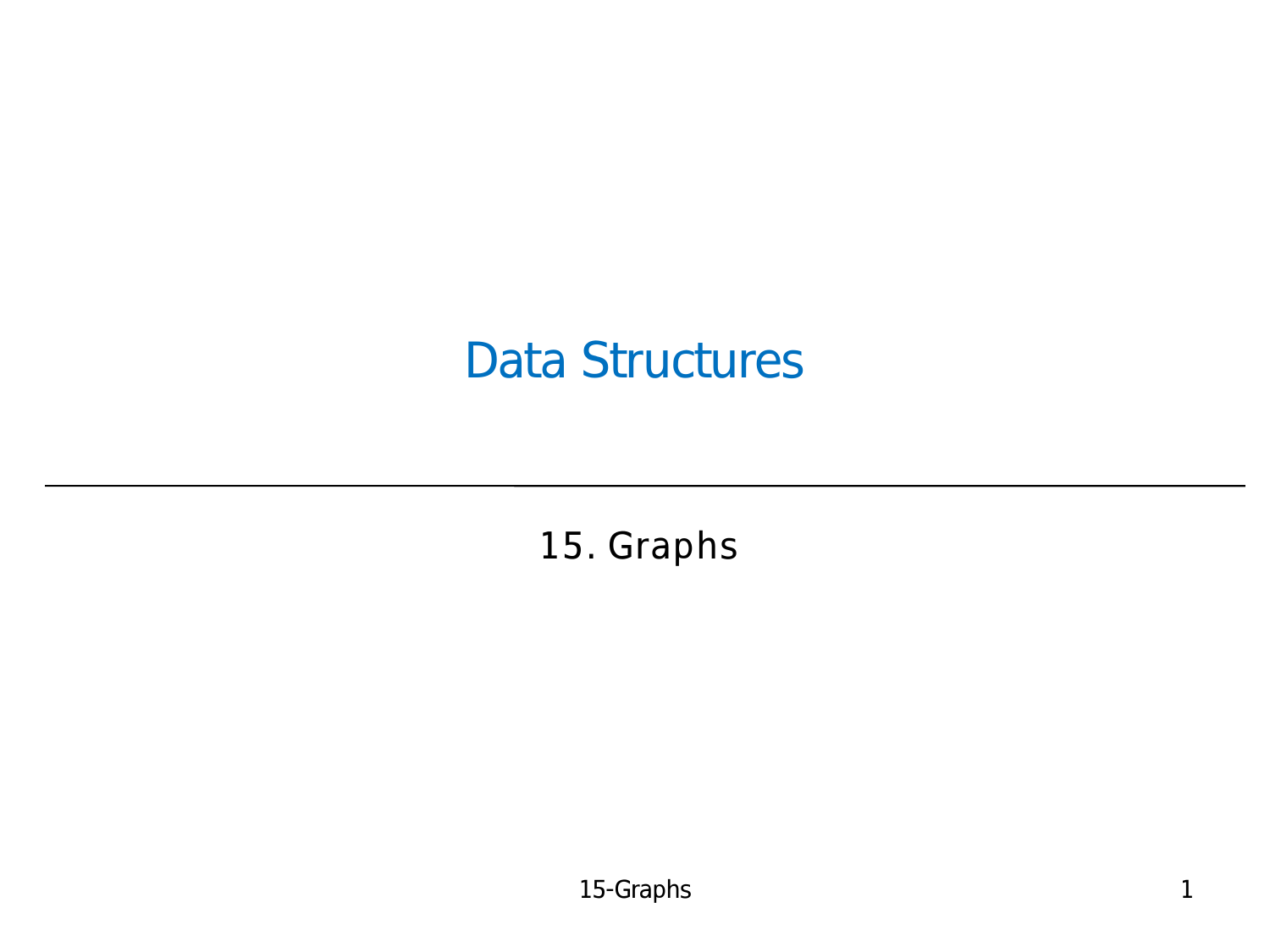

# Data Structures
15. Graphs
15-Graphs
1